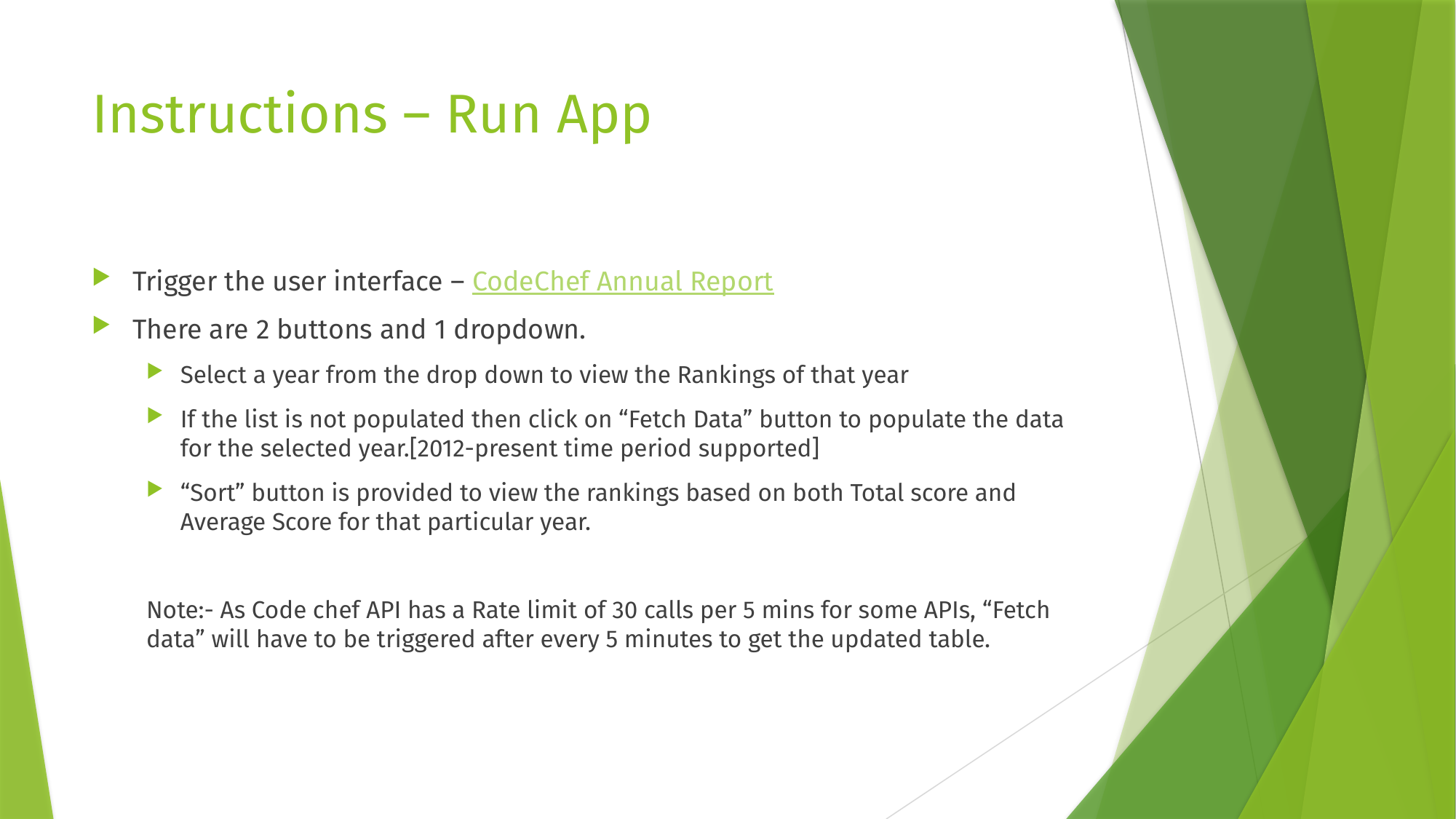

# Instructions – Run App
Trigger the user interface – CodeChef Annual Report
There are 2 buttons and 1 dropdown.
Select a year from the drop down to view the Rankings of that year
If the list is not populated then click on “Fetch Data” button to populate the data for the selected year.[2012-present time period supported]
“Sort” button is provided to view the rankings based on both Total score and Average Score for that particular year.

Note:- As Code chef API has a Rate limit of 30 calls per 5 mins for some APIs, “Fetch data” will have to be triggered after every 5 minutes to get the updated table.